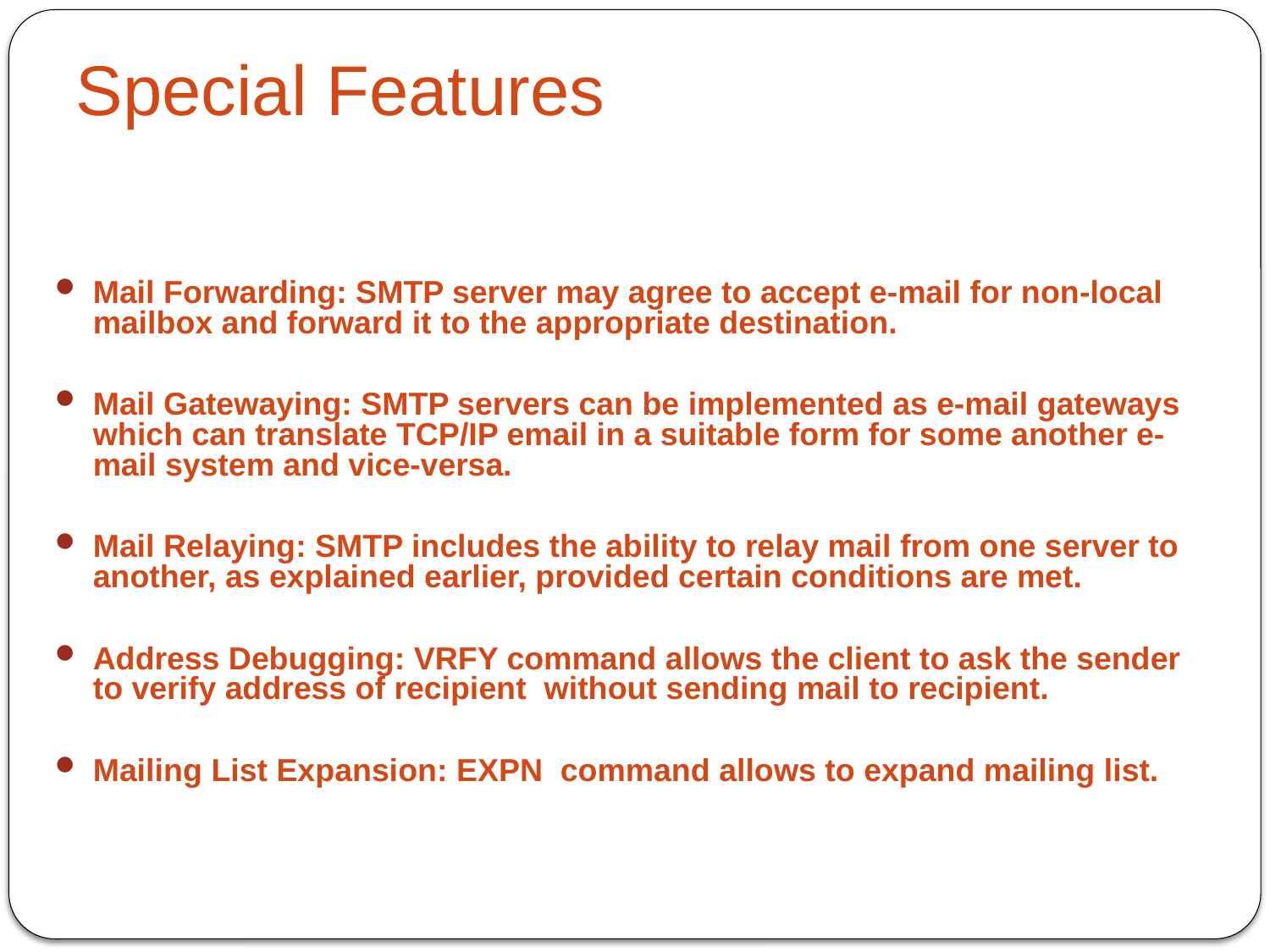

Special Features

Mail Forwarding: SMTP server may agree to accept e-mail for non-local mailbox and forward it to the appropriate destination.

Mail Gatewaying: SMTP servers can be implemented as e-mail gateways which can translate TCP/IP email in a suitable form for some another e-mail system and vice-versa.

Mail Relaying: SMTP includes the ability to relay mail from one server to another, as explained earlier, provided certain conditions are met.

Address Debugging: VRFY command allows the client to ask the sender  to verify address of recipient  without sending mail to recipient.

Mailing List Expansion: EXPN  command allows to expand mailing list.